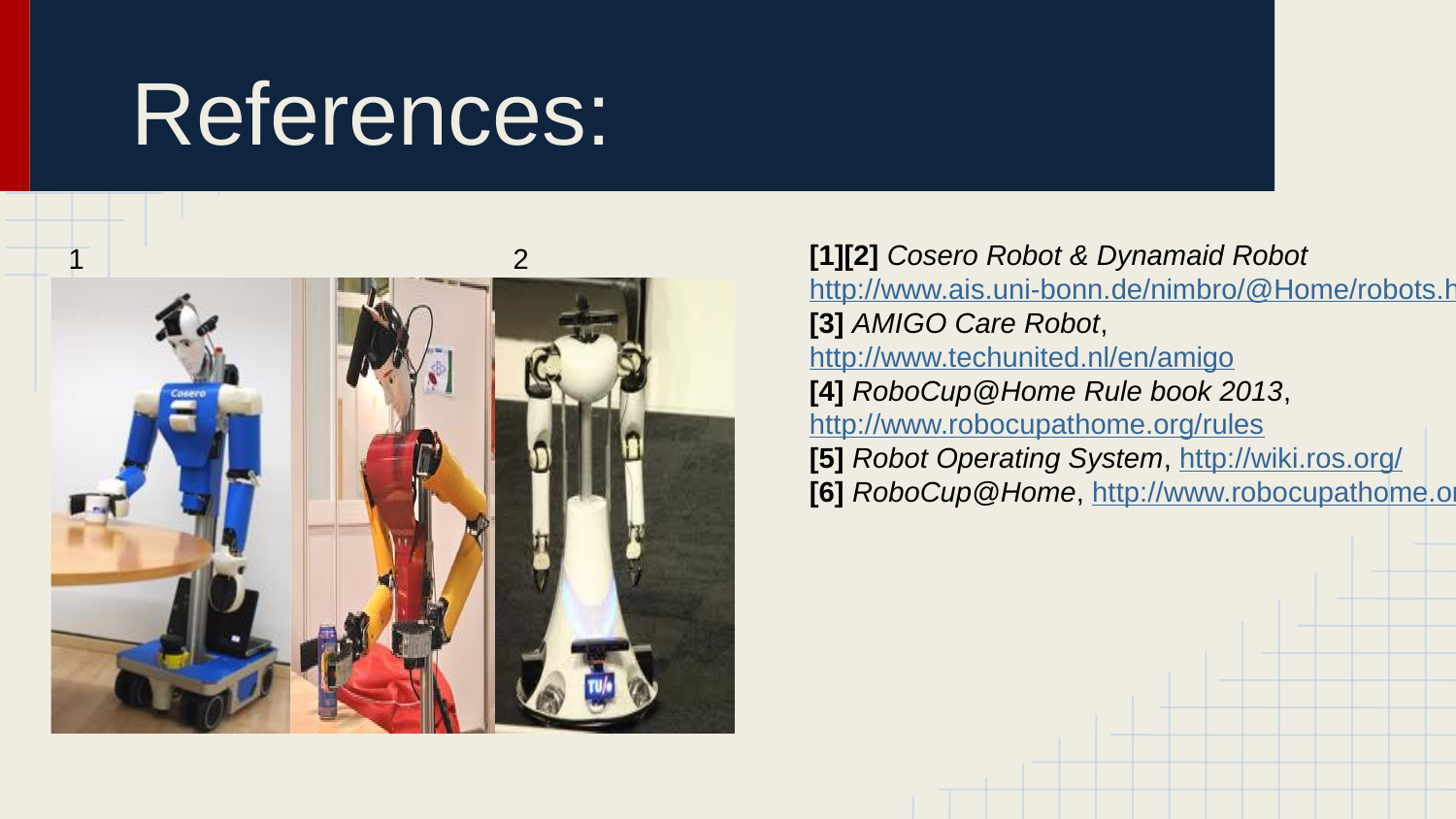

# References:
[1][2] Cosero Robot & Dynamaid Robot http://www.ais.uni-bonn.de/nimbro/@Home/robots.html
[3] AMIGO Care Robot, http://www.techunited.nl/en/amigo
[4] RoboCup@Home Rule book 2013, http://www.robocupathome.org/rules
[5] Robot Operating System, http://wiki.ros.org/
[6] RoboCup@Home, http://www.robocupathome.org/
1			 2			3